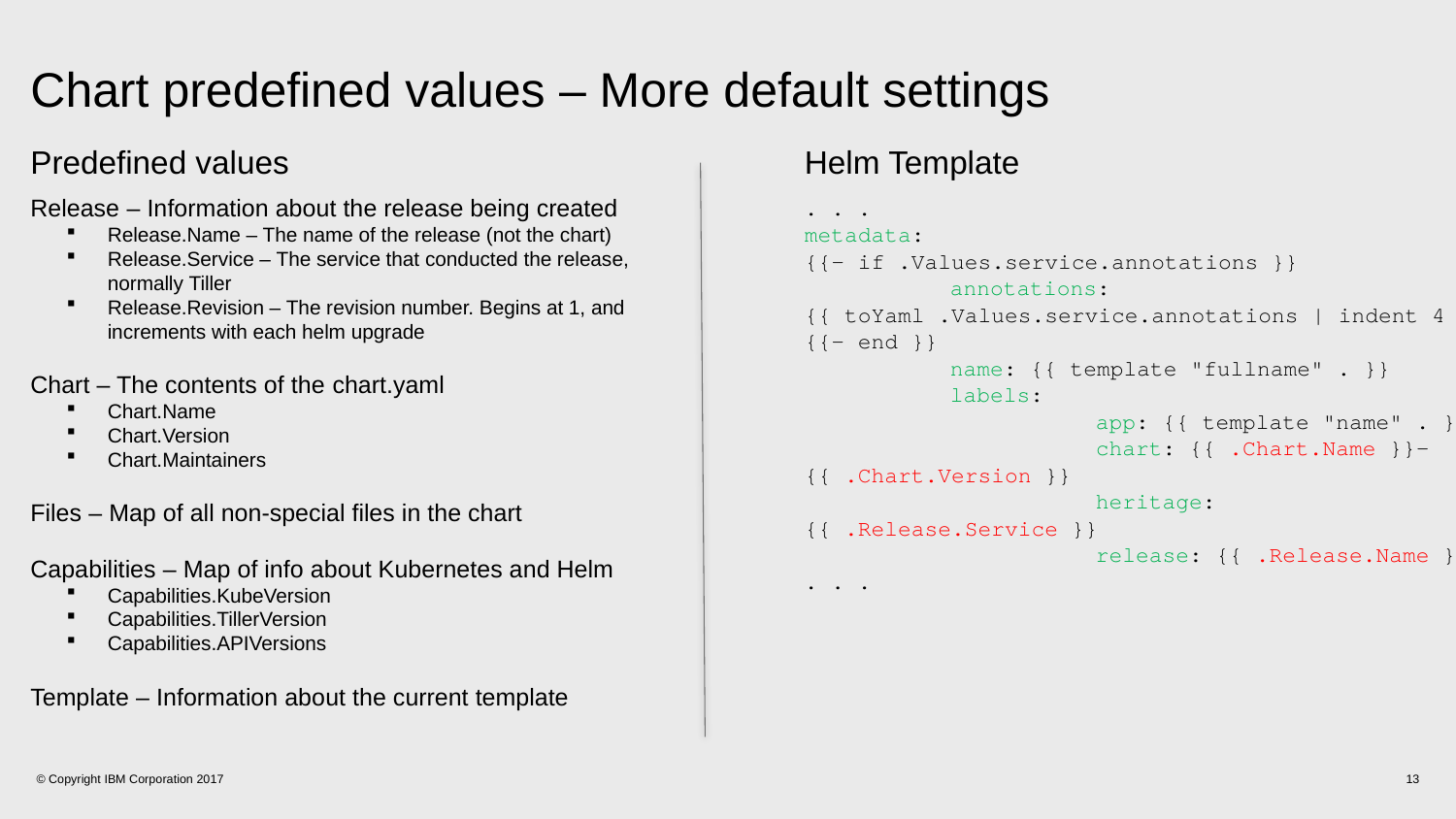

# Chart predefined values – More default settings
Predefined values
Helm Template
Release – Information about the release being created
Release.Name – The name of the release (not the chart)
Release.Service – The service that conducted the release, normally Tiller
Release.Revision – The revision number. Begins at 1, and increments with each helm upgrade

Chart – The contents of the chart.yaml
Chart.Name
Chart.Version
Chart.Maintainers

Files – Map of all non-special files in the chart

Capabilities – Map of info about Kubernetes and Helm
Capabilities.KubeVersion
Capabilities.TillerVersion
Capabilities.APIVersions

Template – Information about the current template

. . .
metadata:
{{- if .Values.service.annotations }}
	annotations:
{{ toYaml .Values.service.annotations | indent 4 }}
{{- end }}
	name: {{ template "fullname" . }}
	labels:
		app: {{ template "name" . }}
		chart: {{ .Chart.Name }}-{{ .Chart.Version }}
		heritage: {{ .Release.Service }}
		release: {{ .Release.Name }}
. . .

© Copyright IBM Corporation 2017
13